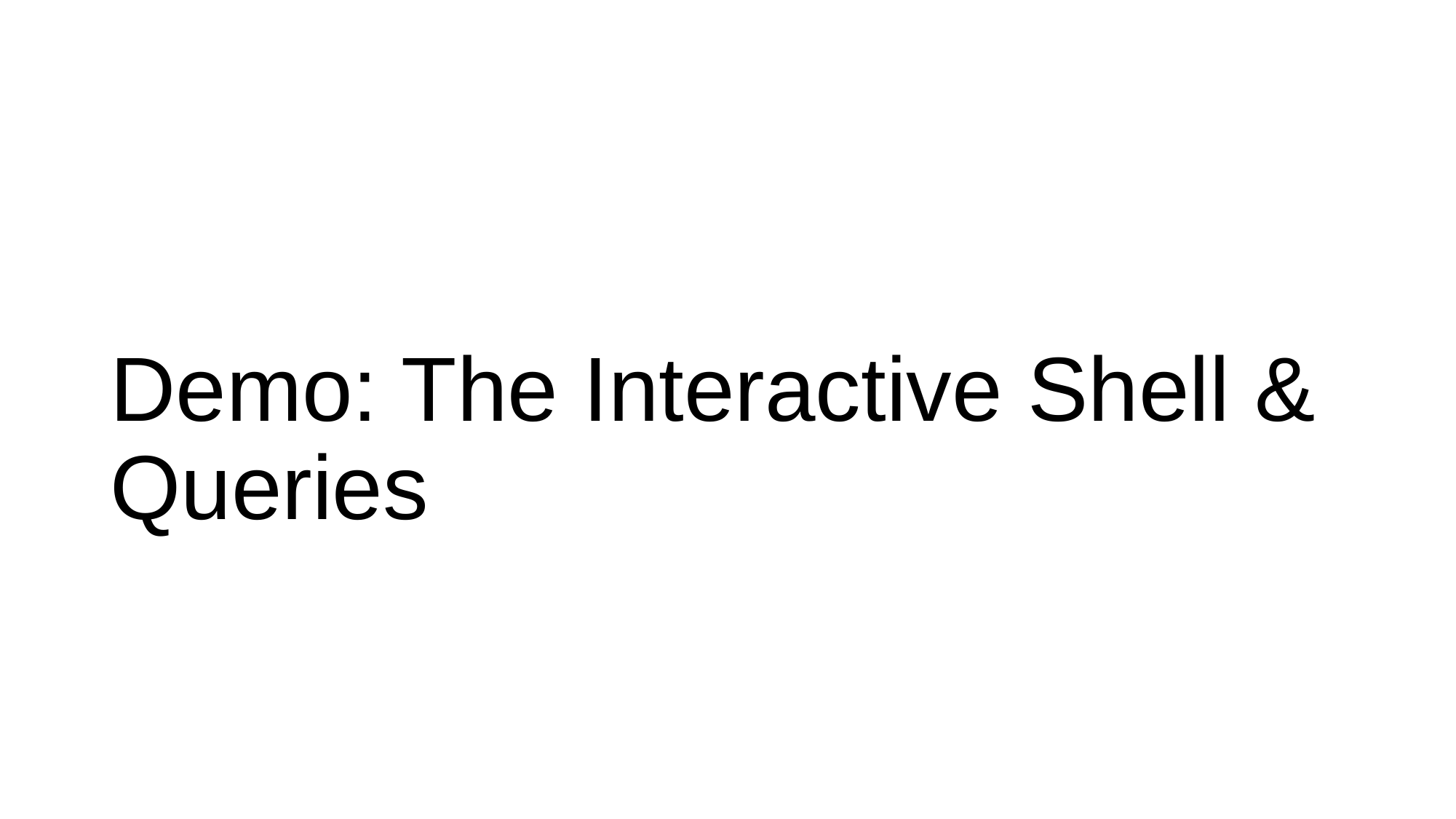

# Demo: The Interactive Shell & Queries